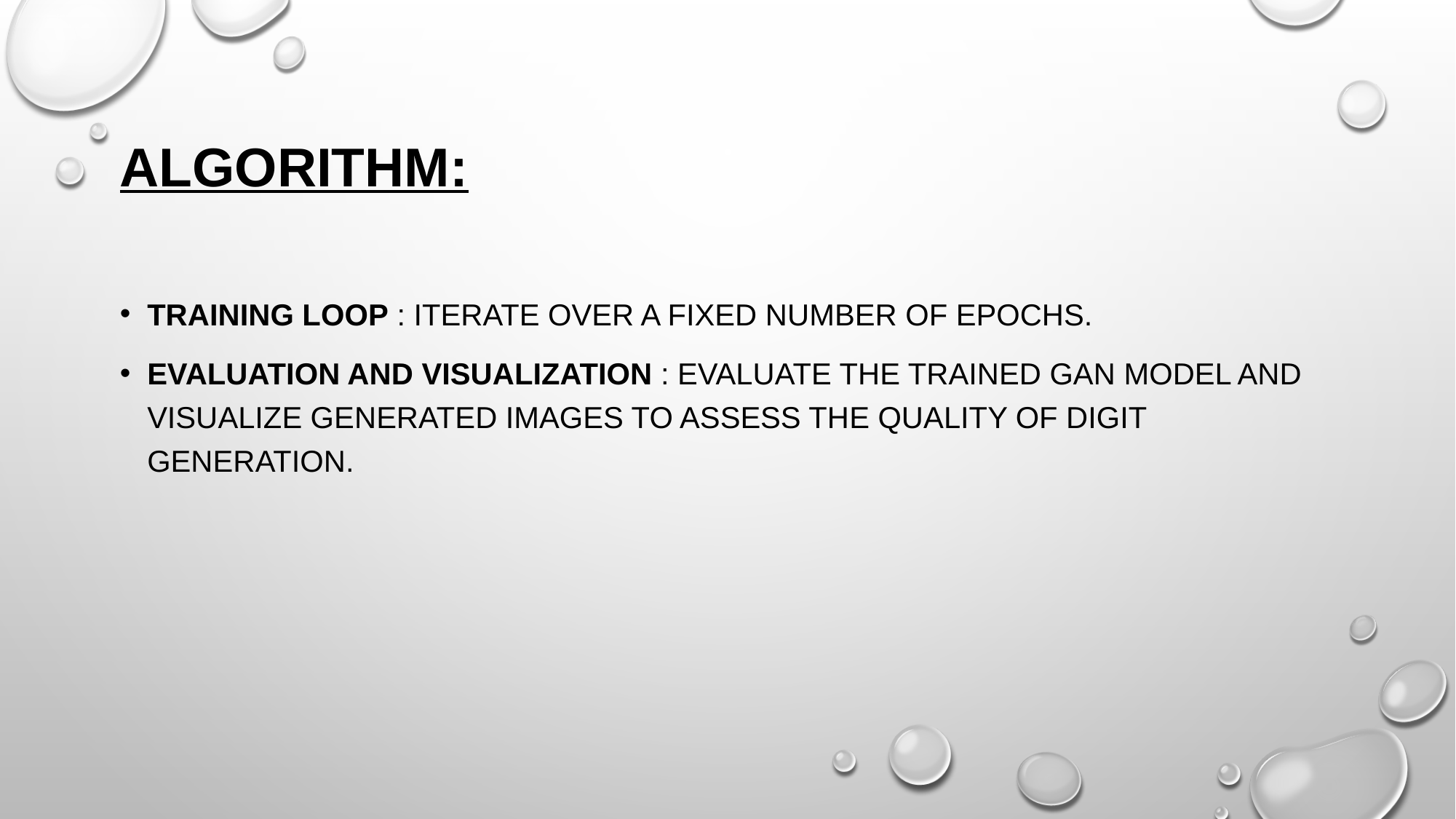

# ALGORITHM:
Training Loop : Iterate over a fixed number of epochs.
Evaluation and Visualization : Evaluate the trained GAN model and visualize generated images to assess the quality of digit generation.